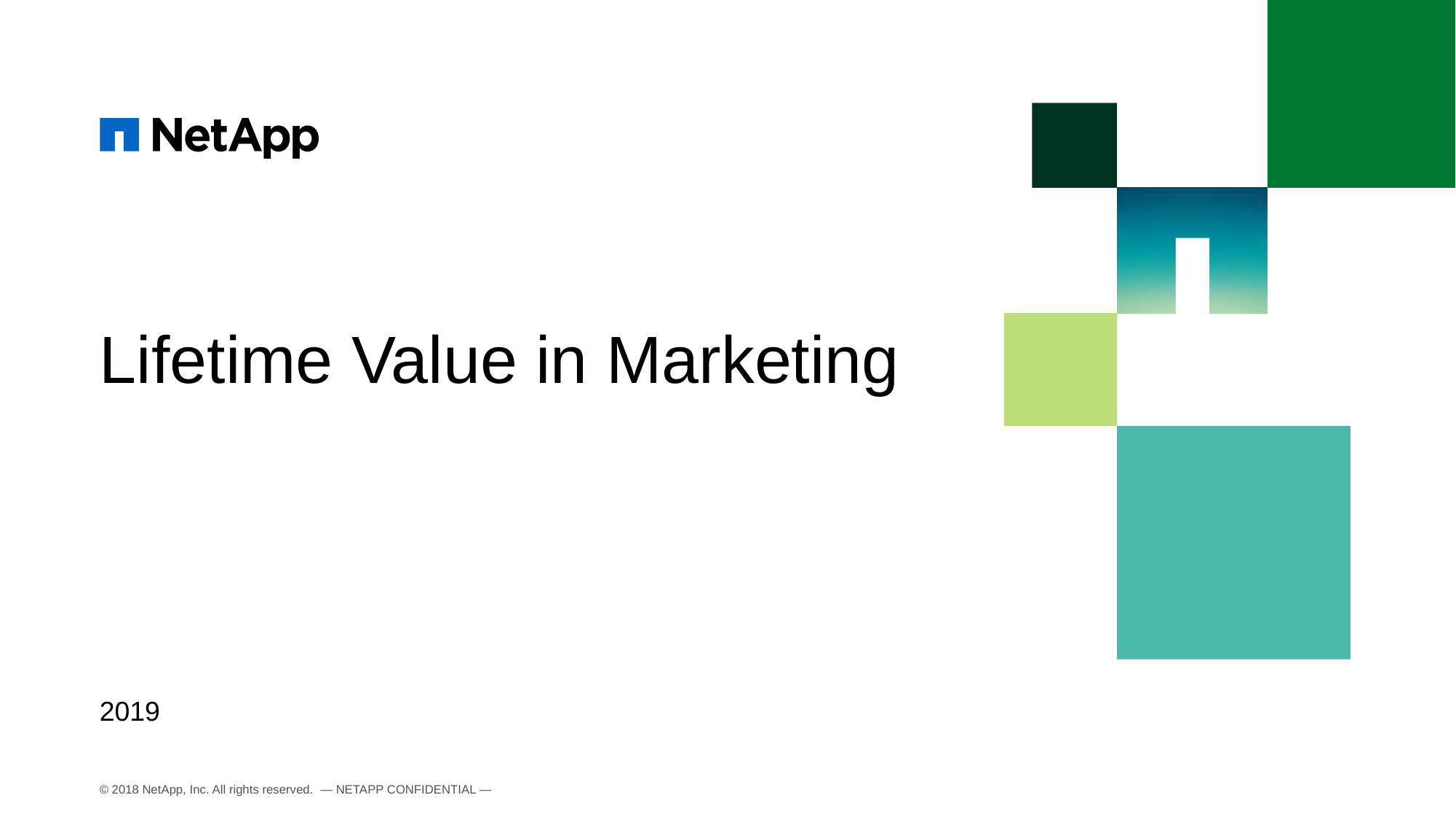

# Lifetime Value in Marketing
2019
© 2018 NetApp, Inc. All rights reserved.  — NETAPP CONFIDENTIAL —